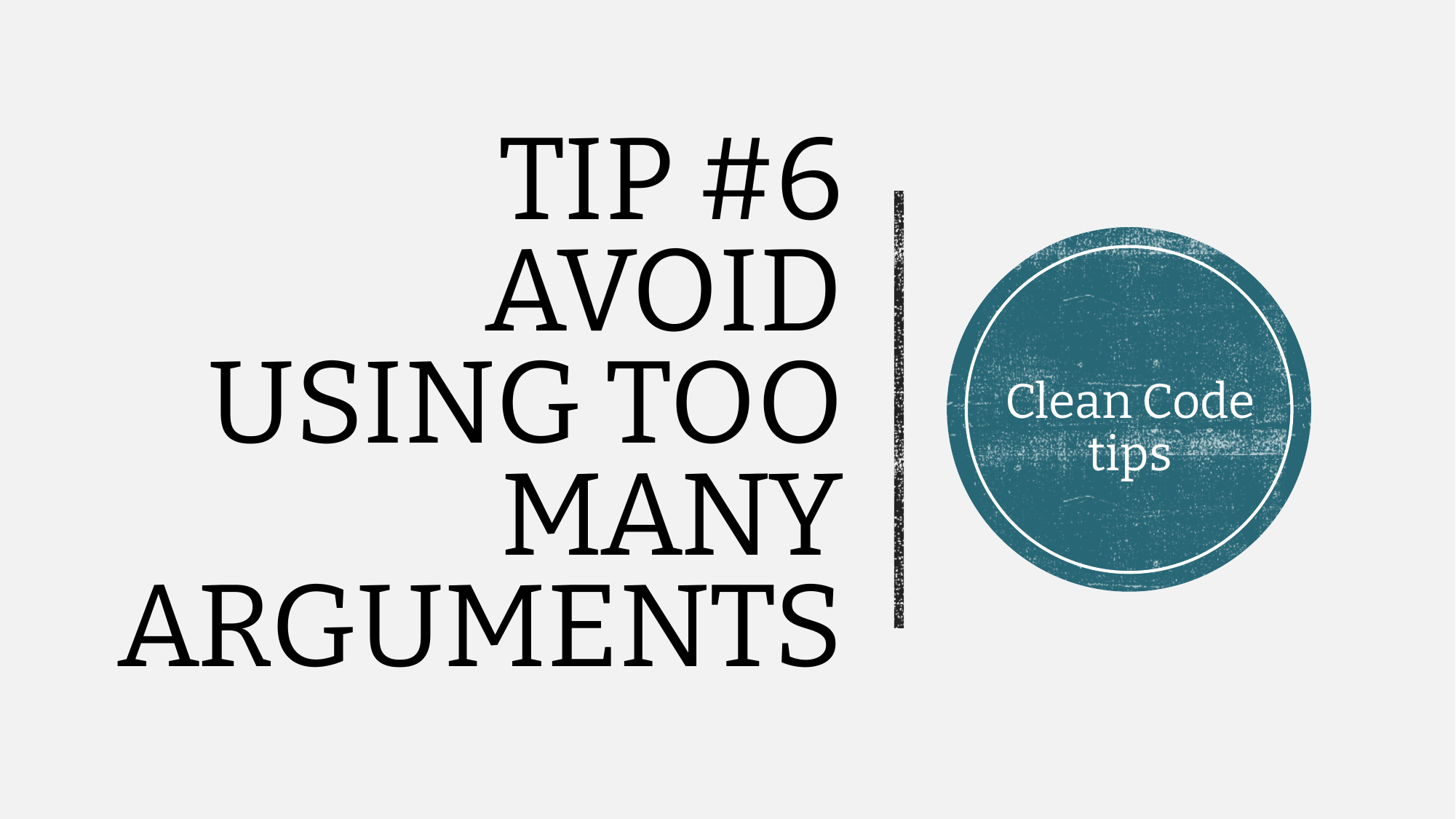

# Tip #6 Avoid using too many arguments

Clean Code tips